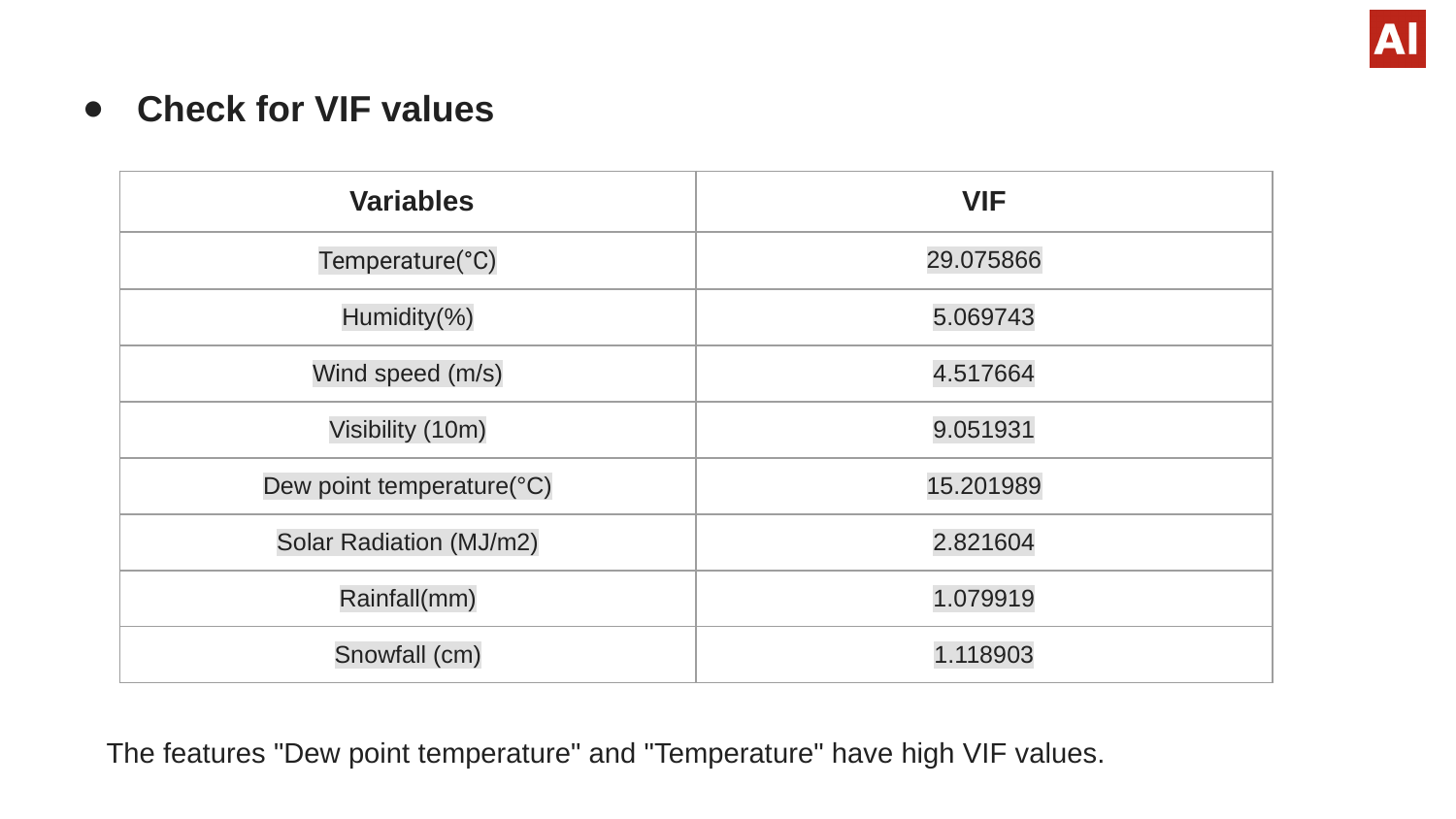

# Check for VIF values
| Variables | VIF |
| --- | --- |
| Temperature(°C) | 29.075866 |
| Humidity(%) | 5.069743 |
| Wind speed (m/s) | 4.517664 |
| Visibility (10m) | 9.051931 |
| Dew point temperature(°C) | 15.201989 |
| Solar Radiation (MJ/m2) | 2.821604 |
| Rainfall(mm) | 1.079919 |
| Snowfall (cm) | 1.118903 |

The features "Dew point temperature" and "Temperature" have high VIF values.